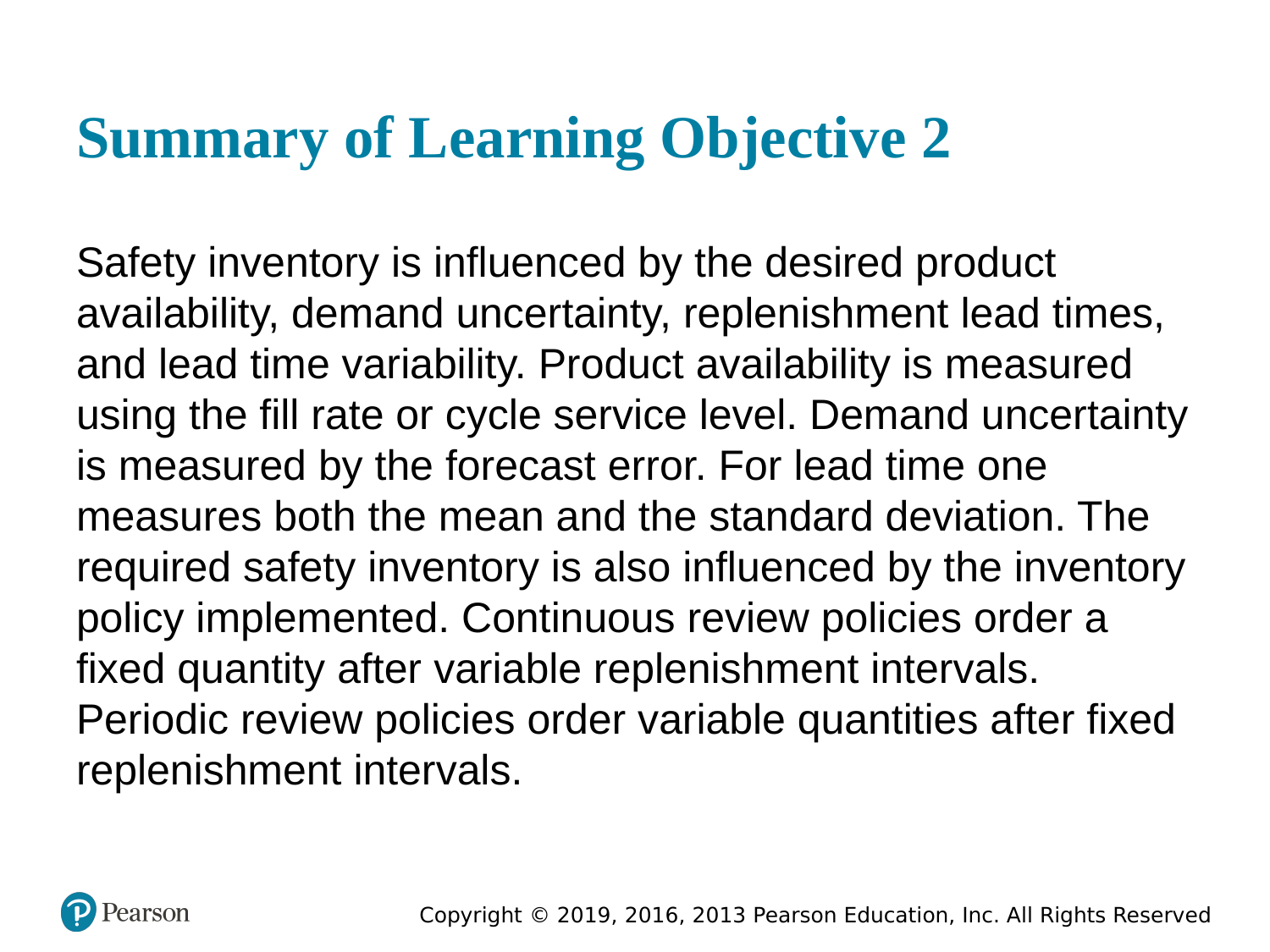

# Summary of Learning Objective 2
Safety inventory is influenced by the desired product availability, demand uncertainty, replenishment lead times, and lead time variability. Product availability is measured using the fill rate or cycle service level. Demand uncertainty is measured by the forecast error. For lead time one measures both the mean and the standard deviation. The required safety inventory is also influenced by the inventory policy implemented. Continuous review policies order a fixed quantity after variable replenishment intervals. Periodic review policies order variable quantities after fixed replenishment intervals.